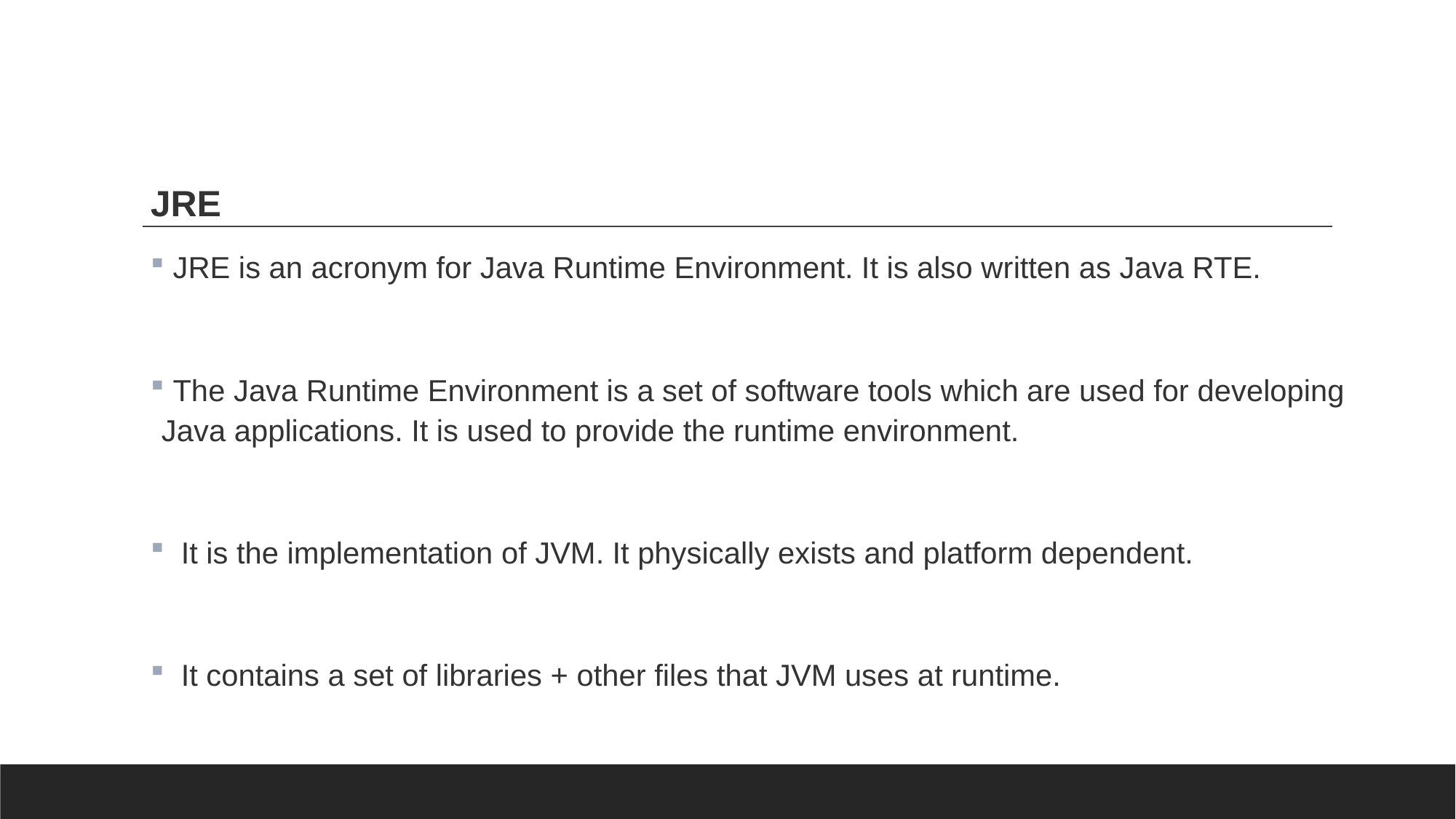

JRE
 JRE is an acronym for Java Runtime Environment. It is also written as Java RTE.

 The Java Runtime Environment is a set of software tools which are used for developing Java applications. It is used to provide the runtime environment.

  It is the implementation of JVM. It physically exists and platform dependent.

  It contains a set of libraries + other files that JVM uses at runtime.